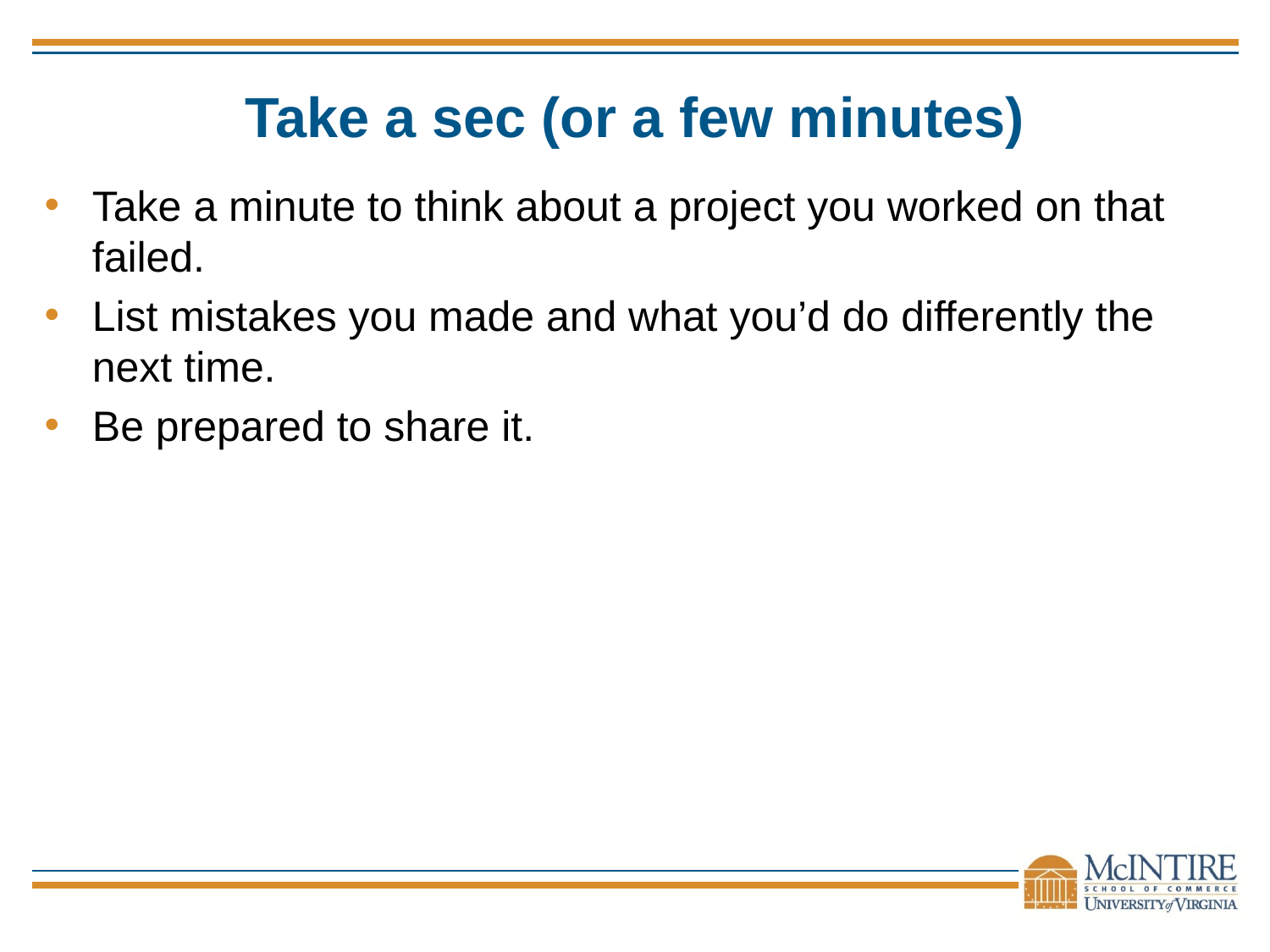

# Take a sec (or a few minutes)
Take a minute to think about a project you worked on that failed.
List mistakes you made and what you’d do differently the next time.
Be prepared to share it.